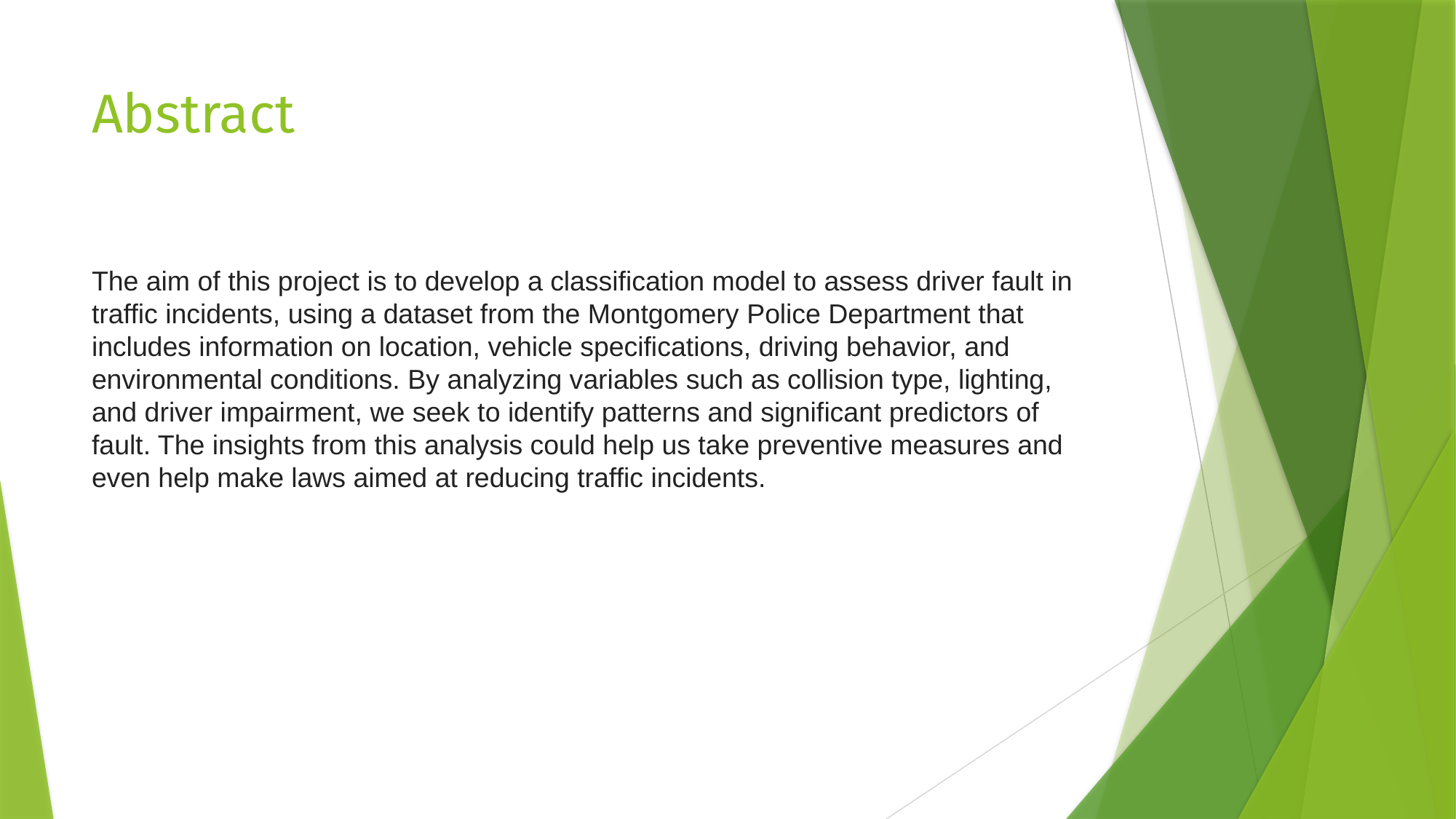

# Abstract
The aim of this project is to develop a classification model to assess driver fault in traffic incidents, using a dataset from the Montgomery Police Department that includes information on location, vehicle specifications, driving behavior, and environmental conditions. By analyzing variables such as collision type, lighting, and driver impairment, we seek to identify patterns and significant predictors of fault. The insights from this analysis could help us take preventive measures and even help make laws aimed at reducing traffic incidents.